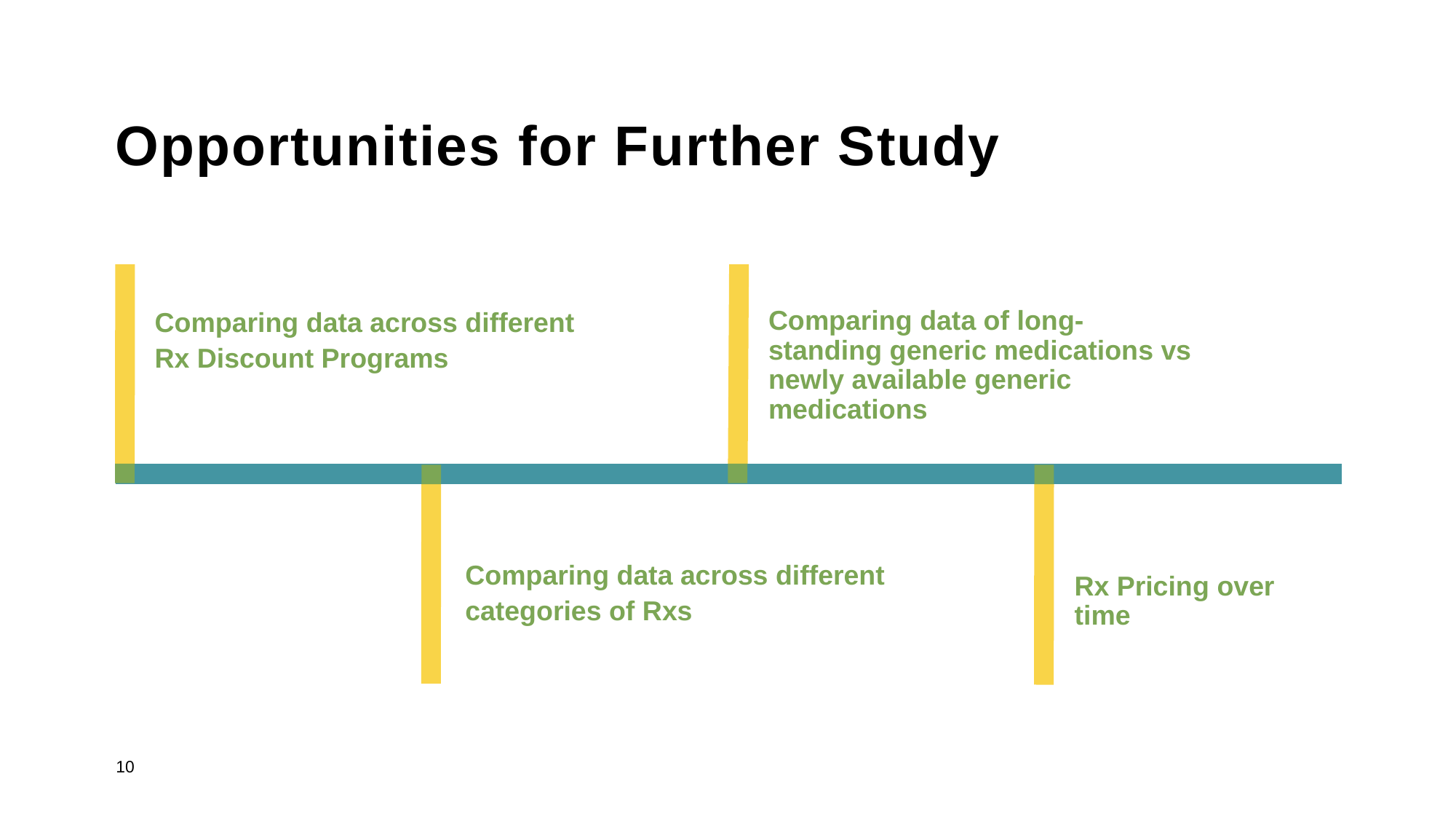

# Opportunities for Further Study
Comparing data of long-standing generic medications vs newly available generic medications

Comparing data across different
Rx Discount Programs

Comparing data across different
categories of Rxs

Rx Pricing over time

10